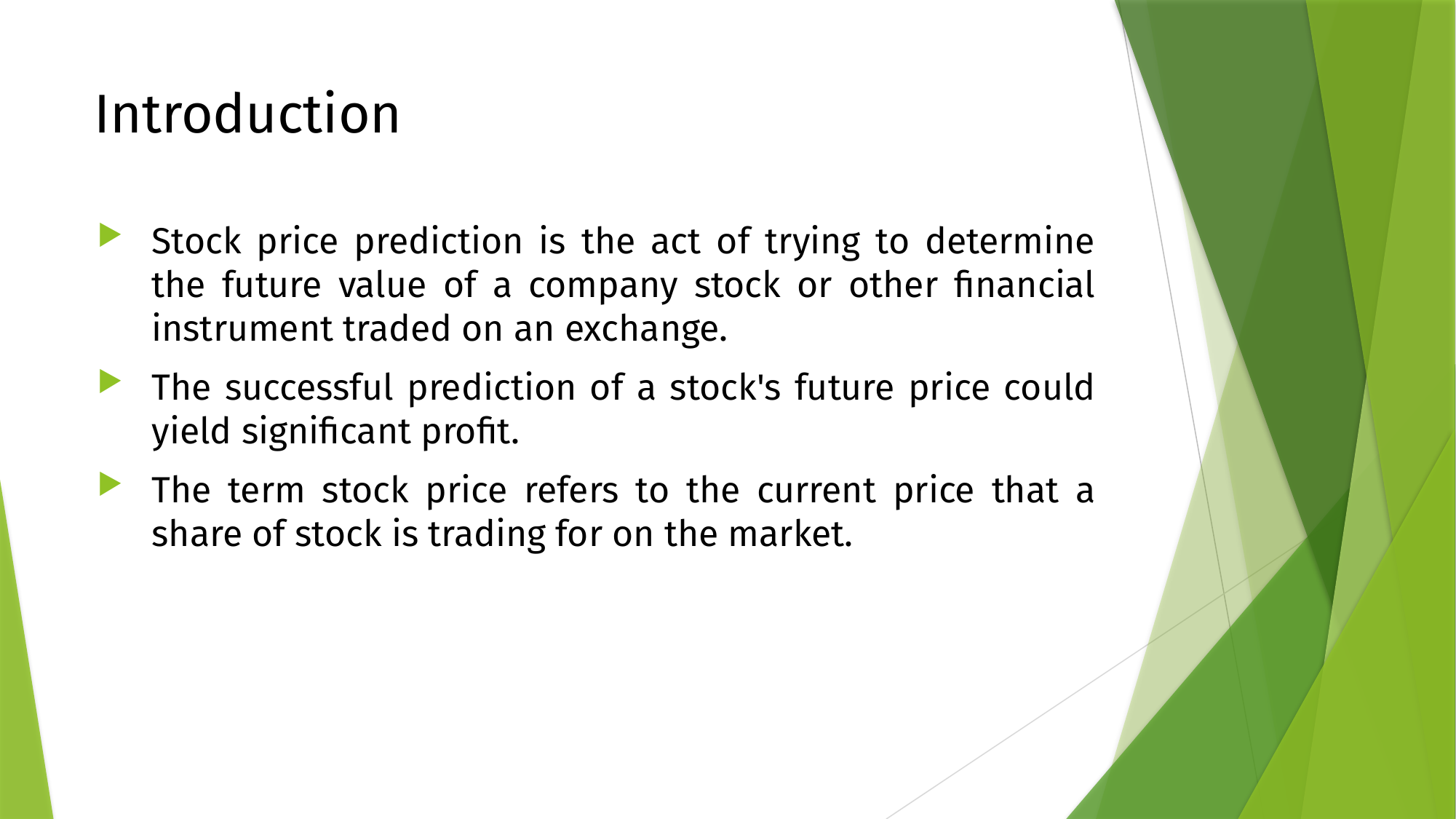

# Introduction
Stock price prediction is the act of trying to determine the future value of a company stock or other financial instrument traded on an exchange.
The successful prediction of a stock's future price could yield significant profit.
The term stock price refers to the current price that a share of stock is trading for on the market.